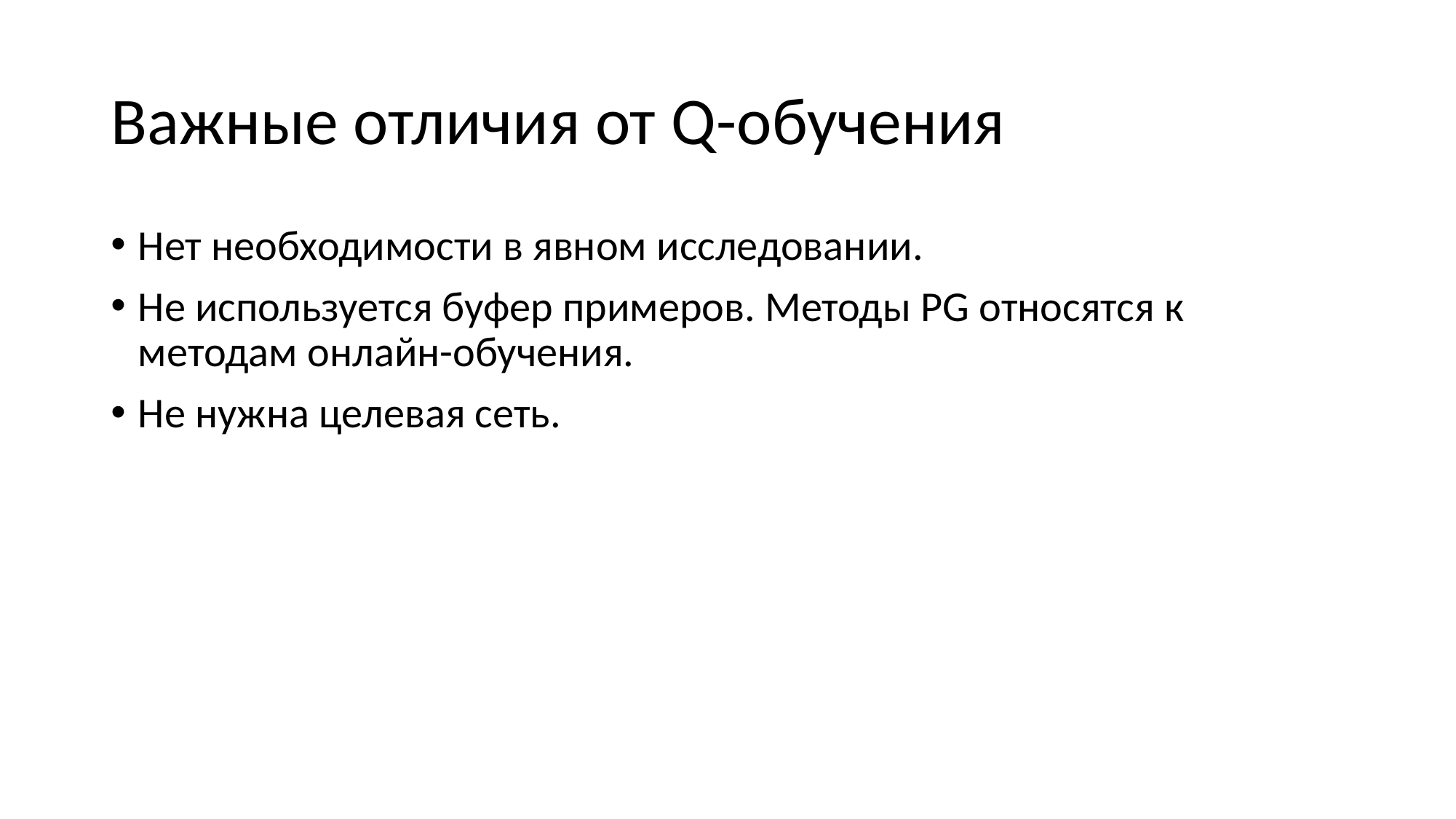

# Важные отличия от Q-обучения
Нет необходимости в явном исследовании.
Не используется буфер примеров. Методы PG относятся к методам онлайн-обучения.
Не нужна целевая сеть.